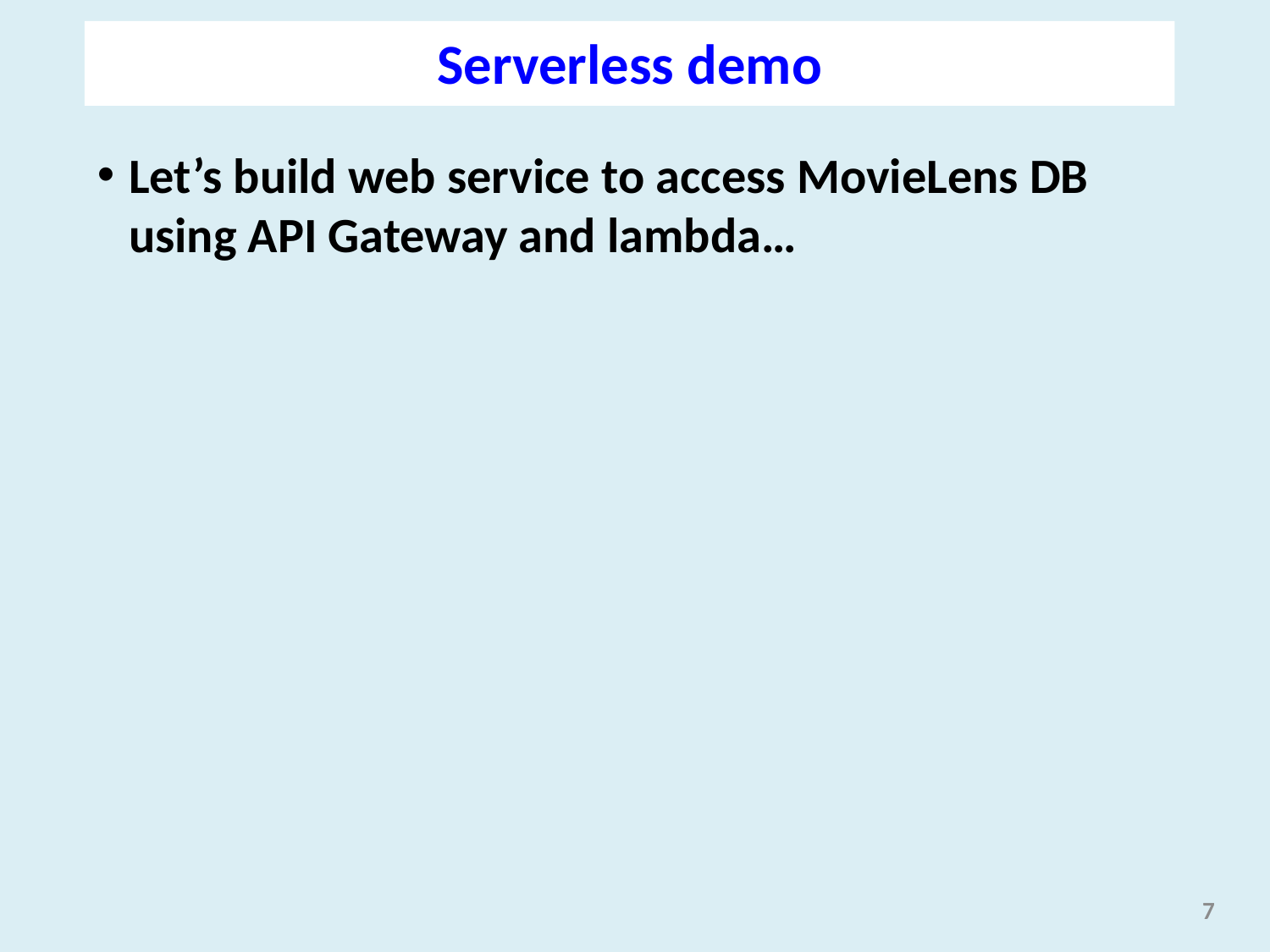

Serverless demo
Let’s build web service to access MovieLens DB using API Gateway and lambda…
7